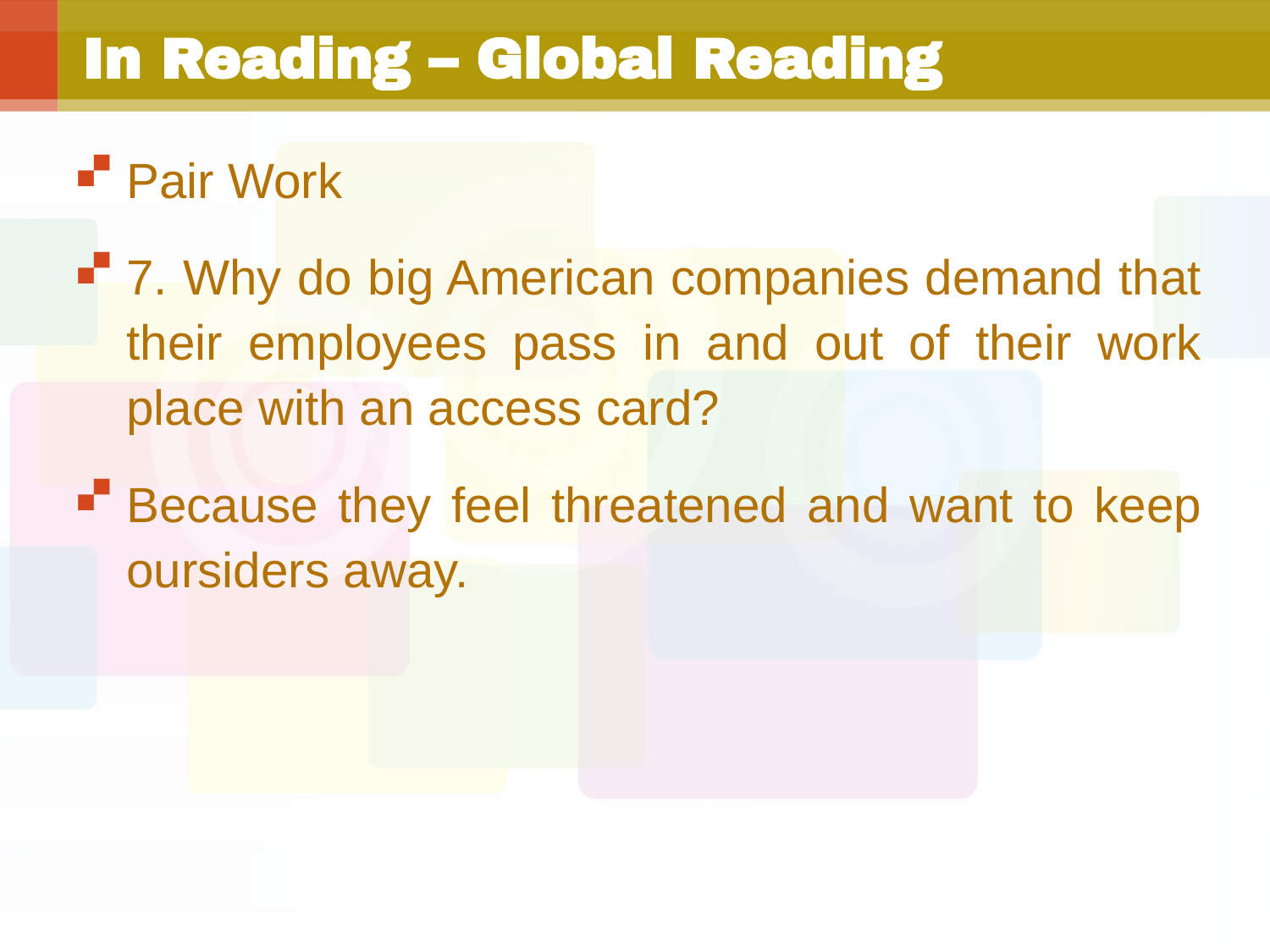

# In Reading – Global Reading
Pair Work
7. Why do big American companies demand that their employees pass in and out of their work place with an access card?
Because they feel threatened and want to keep oursiders away.